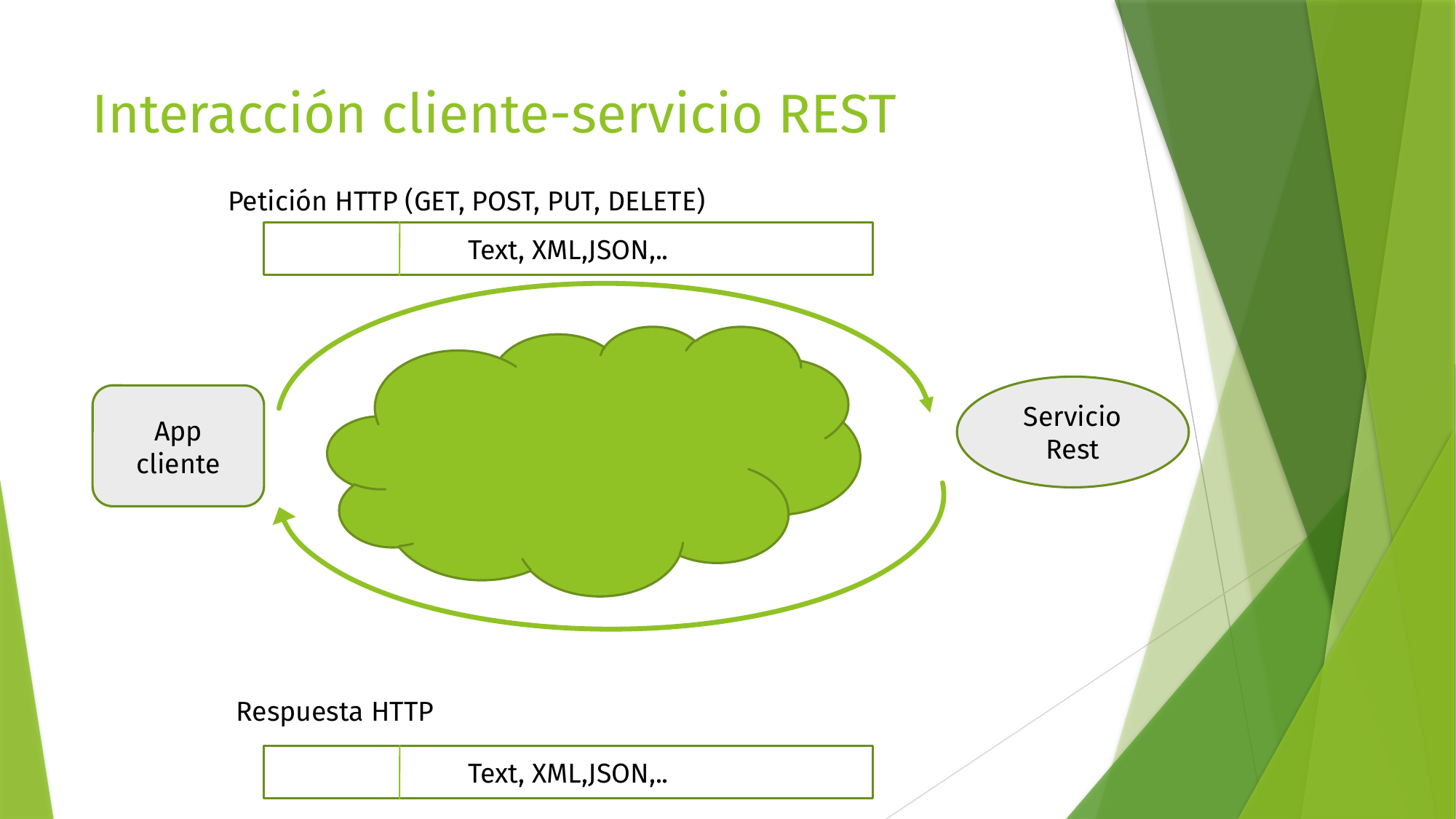

# Interacción cliente-servicio REST
Petición HTTP (GET, POST, PUT, DELETE)
Text, XML,JSON,..

Servicio
Rest
App cliente
Respuesta HTTP
Text, XML,JSON,..